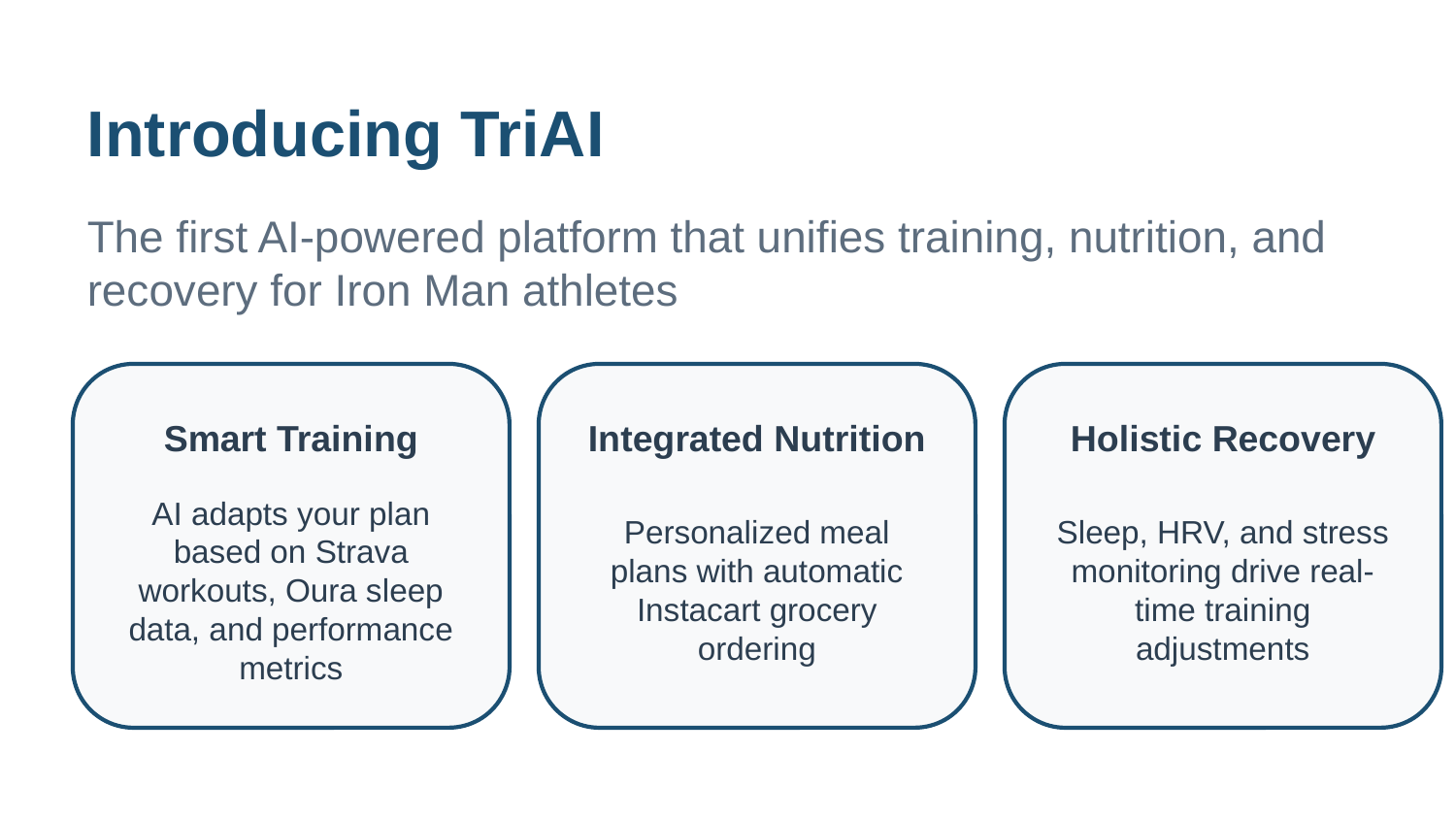

Introducing TriAI
The first AI-powered platform that unifies training, nutrition, and recovery for Iron Man athletes

Smart Training
Integrated Nutrition
Holistic Recovery
AI adapts your plan based on Strava workouts, Oura sleep data, and performance metrics
Personalized meal plans with automatic Instacart grocery ordering
Sleep, HRV, and stress monitoring drive real-time training adjustments